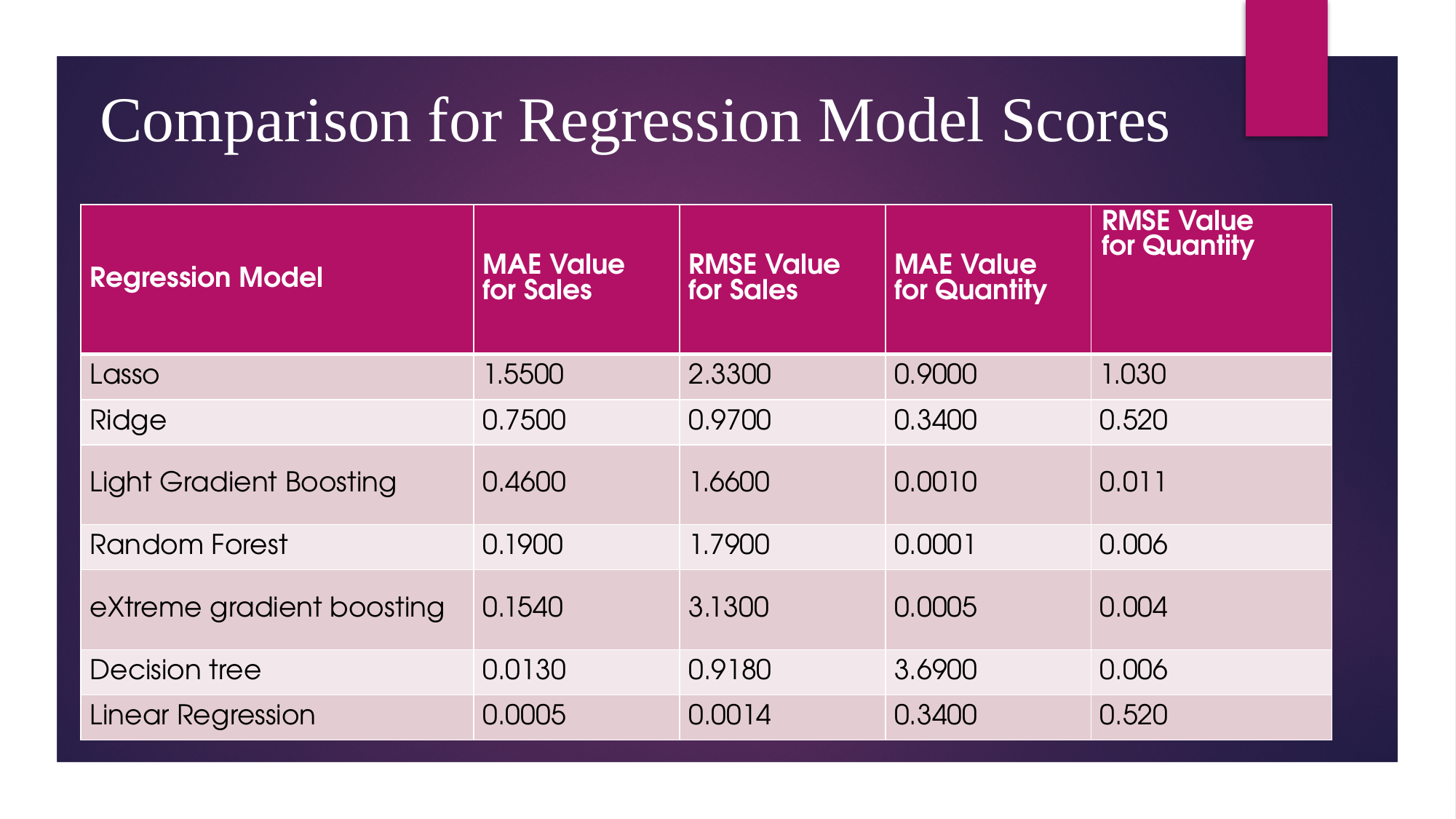

Comparison for Regression Model Scores
| Regression Model | MAE Value for Sales | RMSE Value for Sales | MAE Value for Quantity | RMSE Value for Quantity |
| --- | --- | --- | --- | --- |
| Lasso | 1.5500 | 2.3300 | 0.9000 | 1.030 |
| Ridge | 0.7500 | 0.9700 | 0.3400 | 0.520 |
| Light Gradient Boosting | 0.4600 | 1.6600 | 0.0010 | 0.011 |
| Random Forest | 0.1900 | 1.7900 | 0.0001 | 0.006 |
| eXtreme gradient boosting | 0.1540 | 3.1300 | 0.0005 | 0.004 |
| Decision tree | 0.0130 | 0.9180 | 3.6900 | 0.006 |
| Linear Regression | 0.0005 | 0.0014 | 0.3400 | 0.520 |